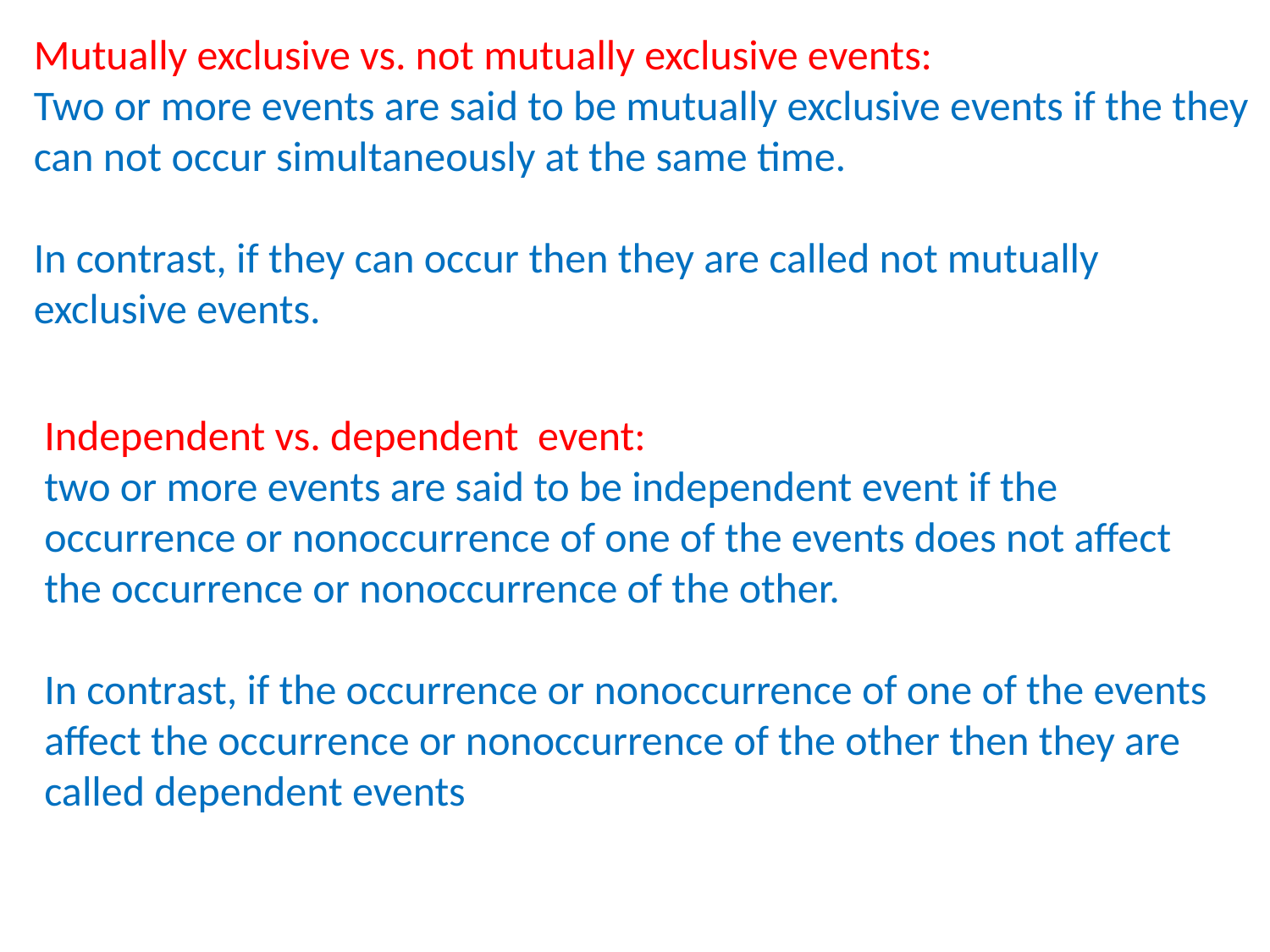

Mutually exclusive vs. not mutually exclusive events:
Two or more events are said to be mutually exclusive events if the they can not occur simultaneously at the same time.

In contrast, if they can occur then they are called not mutually exclusive events.
Independent vs. dependent  event:
two or more events are said to be independent event if the occurrence or nonoccurrence of one of the events does not affect the occurrence or nonoccurrence of the other.

In contrast, if the occurrence or nonoccurrence of one of the events affect the occurrence or nonoccurrence of the other then they are called dependent events